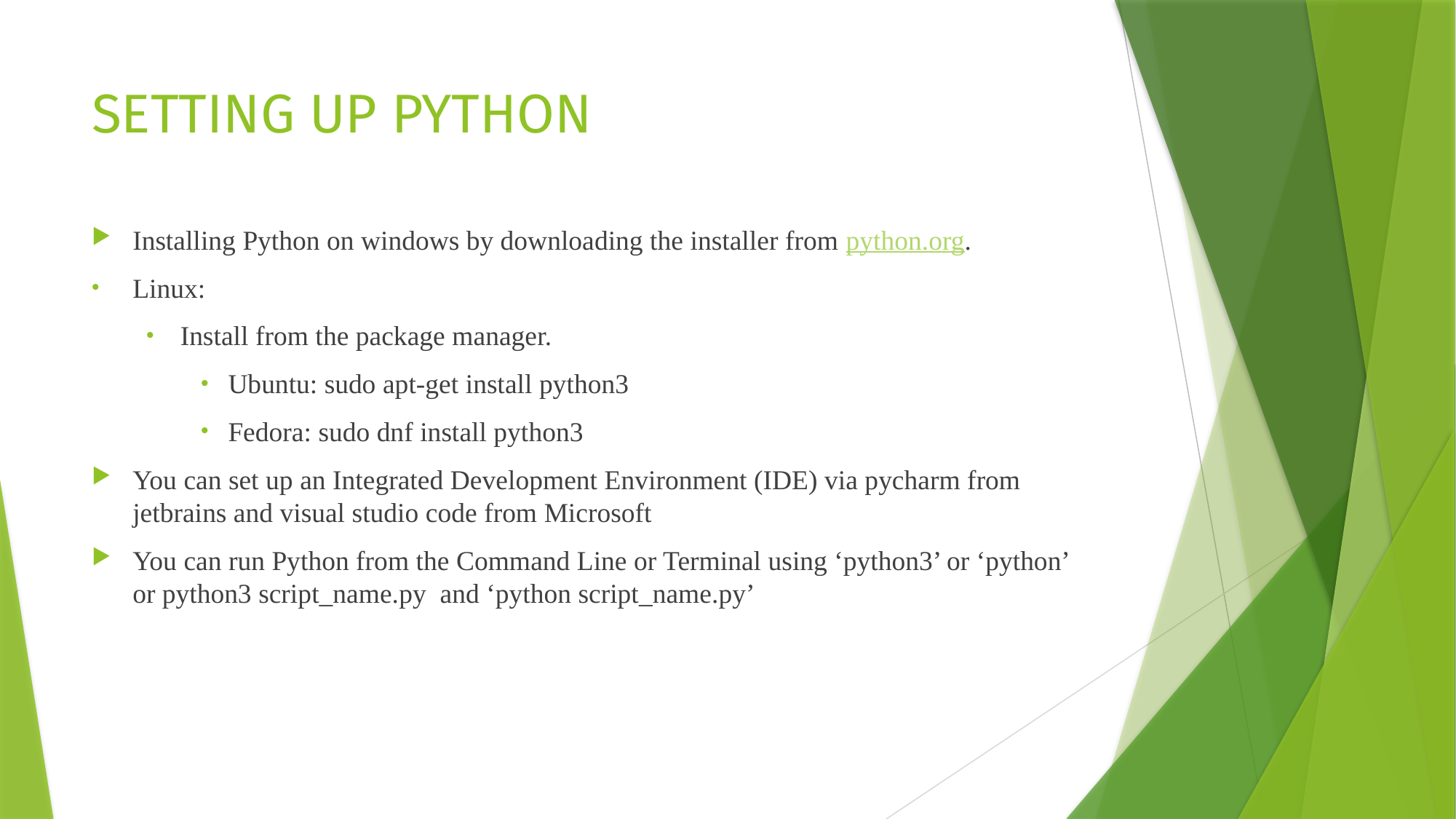

# SETTING UP PYTHON
Installing Python on windows by downloading the installer from python.org.
Linux:
Install from the package manager.
Ubuntu: sudo apt-get install python3
Fedora: sudo dnf install python3
You can set up an Integrated Development Environment (IDE) via pycharm from jetbrains and visual studio code from Microsoft
You can run Python from the Command Line or Terminal using ‘python3’ or ‘python’ or python3 script_name.py  and ‘python script_name.py’